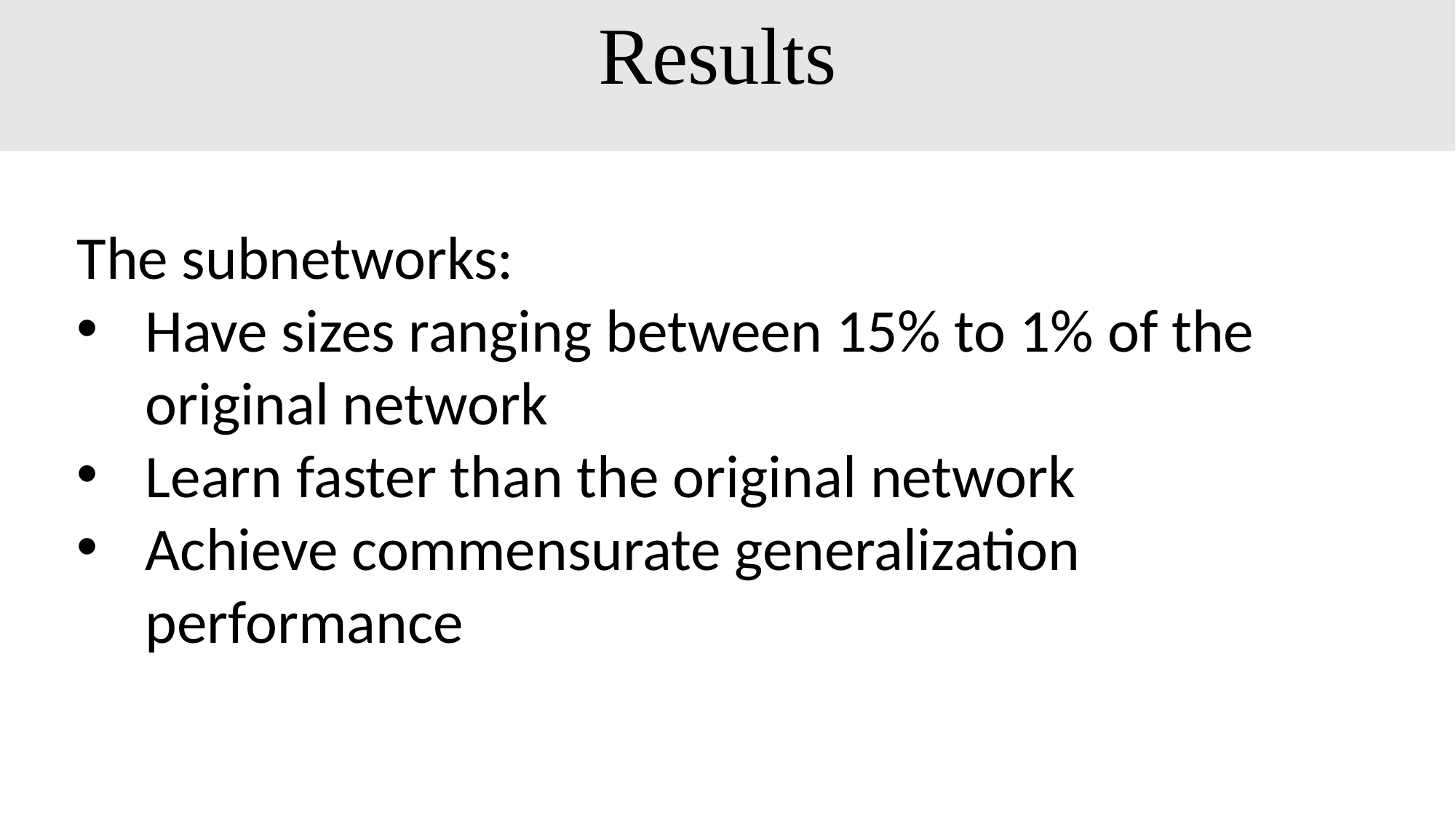

# Results
The subnetworks:
Have sizes ranging between 15% to 1% of the original network
Learn faster than the original network
Achieve commensurate generalization performance